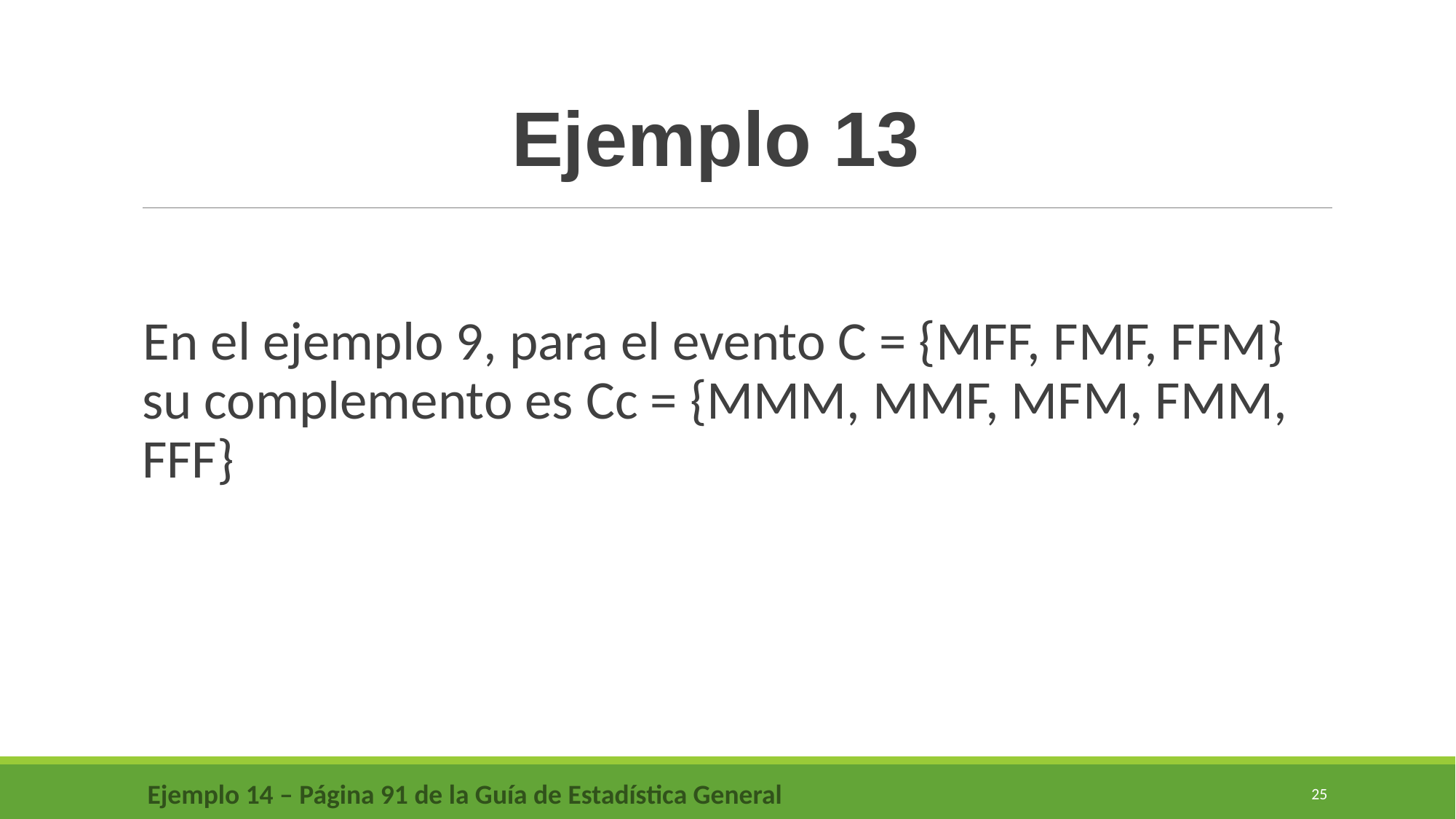

#
Ejemplo 13

En el ejemplo 9, para el evento C = {MFF, FMF, FFM} su complemento es Cc = {MMM, MMF, MFM, FMM, FFF}

Ejemplo 14 – Página 91 de la Guía de Estadística General
25